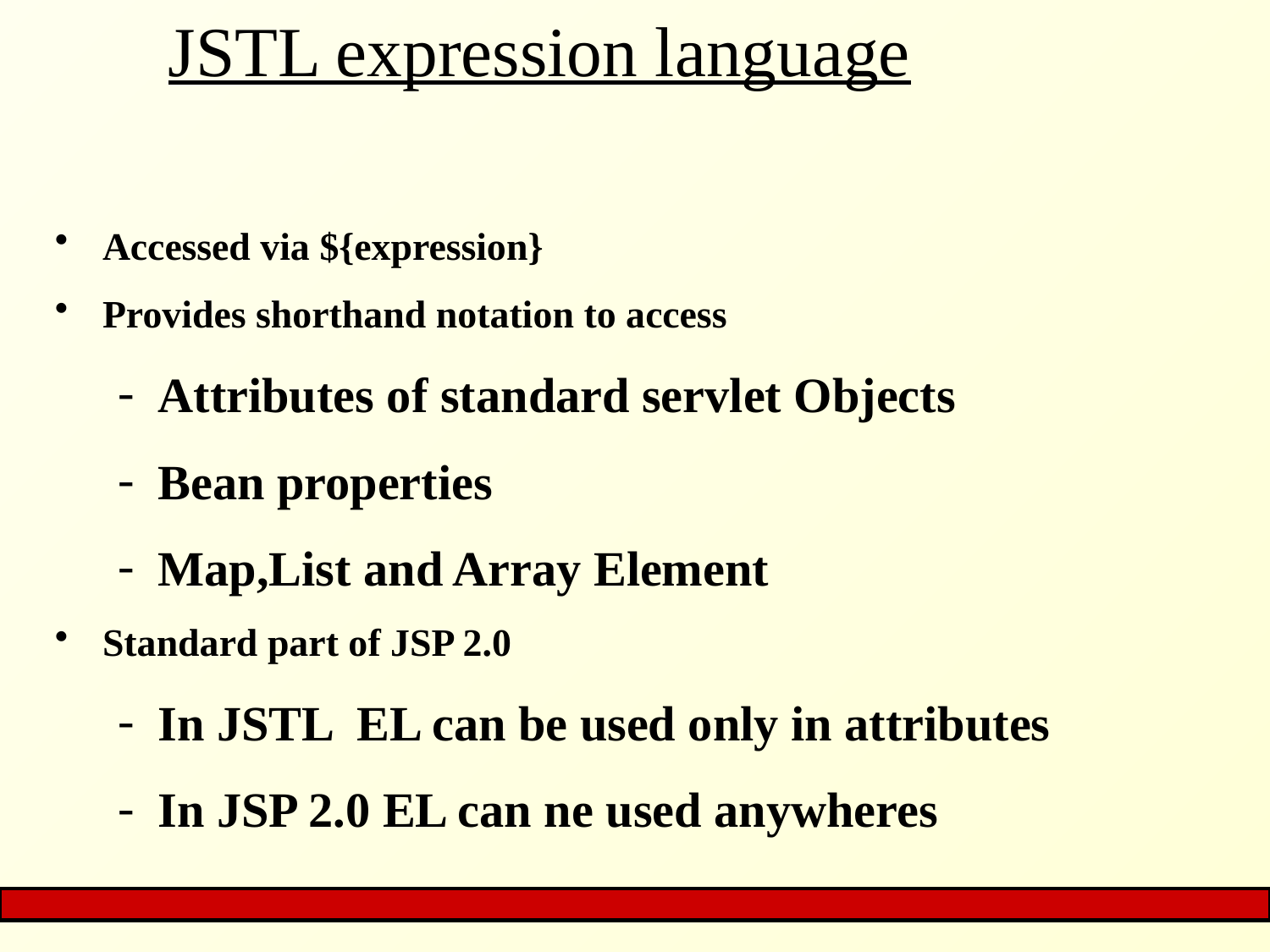

# JSTL expression language
Accessed via ${expression}
Provides shorthand notation to access
Attributes of standard servlet Objects
Bean properties
Map,List and Array Element
Standard part of JSP 2.0
In JSTL  EL can be used only in attributes
In JSP 2.0 EL can ne used anywheres